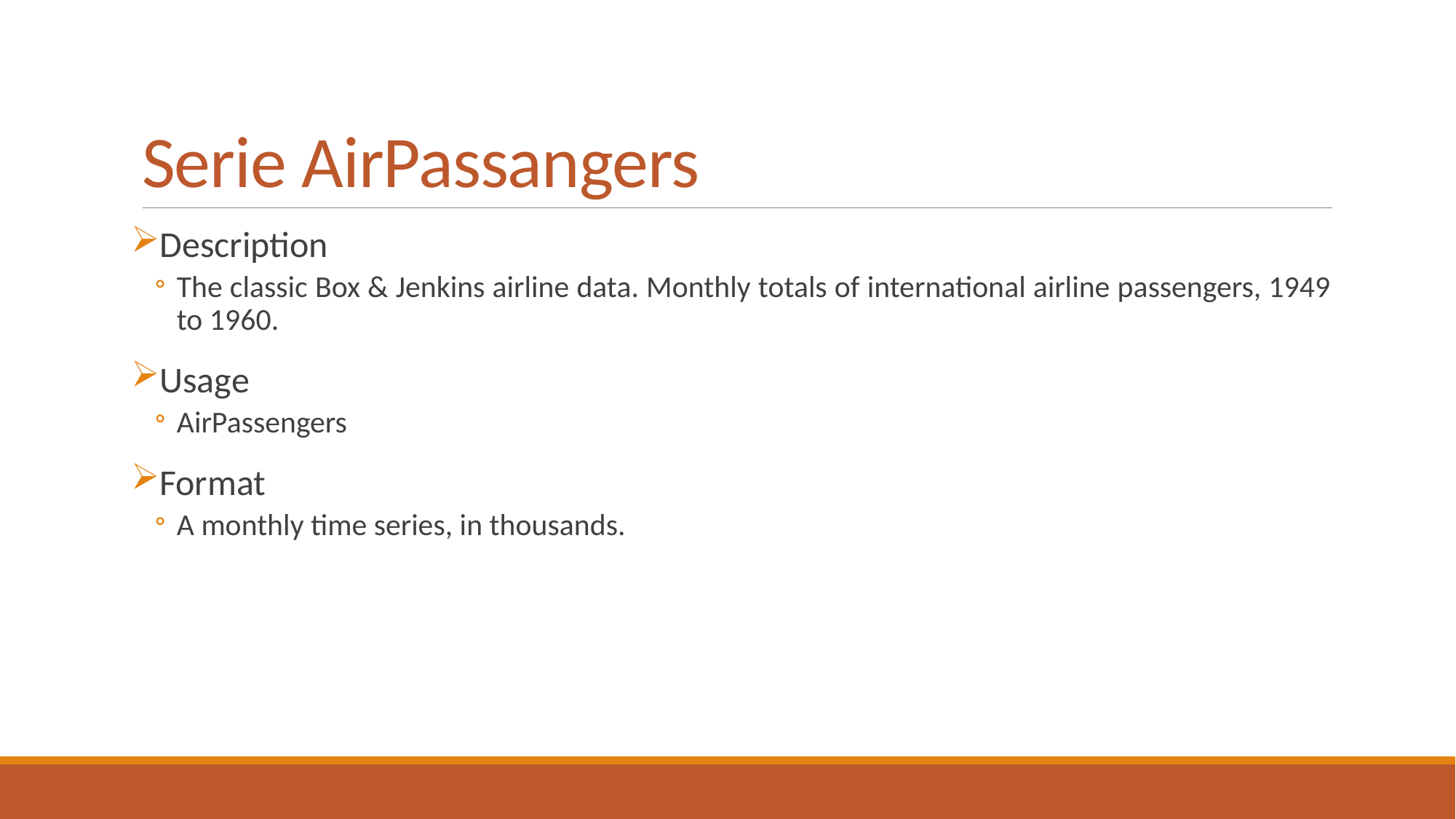

# Serie AirPassangers
Description
The classic Box & Jenkins airline data. Monthly totals of international airline passengers, 1949 to 1960.
Usage
AirPassengers
Format
A monthly time series, in thousands.